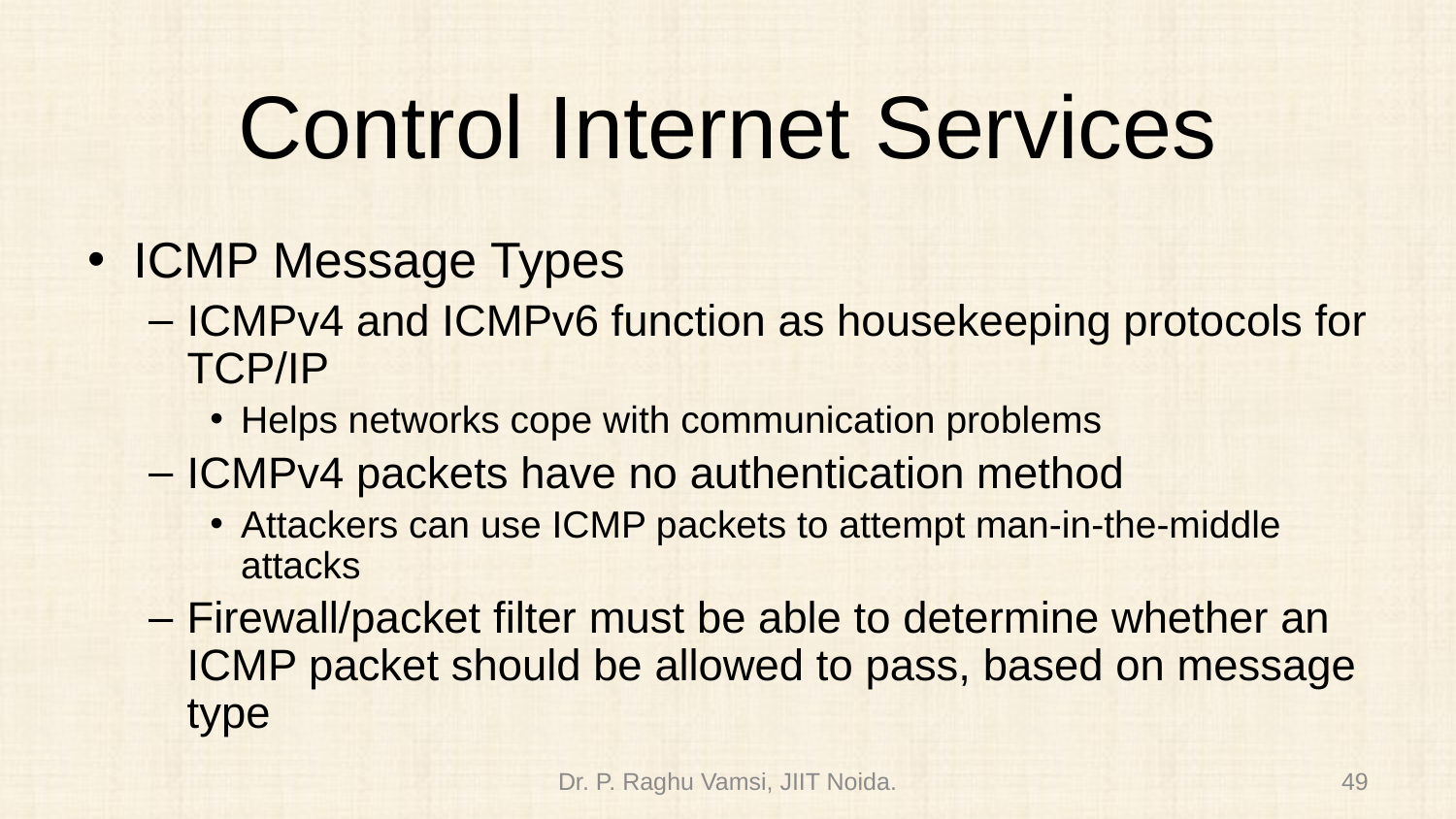

# Control Internet Services
ICMP Message Types
ICMPv4 and ICMPv6 function as housekeeping protocols for TCP/IP
Helps networks cope with communication problems
ICMPv4 packets have no authentication method
Attackers can use ICMP packets to attempt man-in-the-middle attacks
Firewall/packet filter must be able to determine whether an ICMP packet should be allowed to pass, based on message type
Dr. P. Raghu Vamsi, JIIT Noida.
49